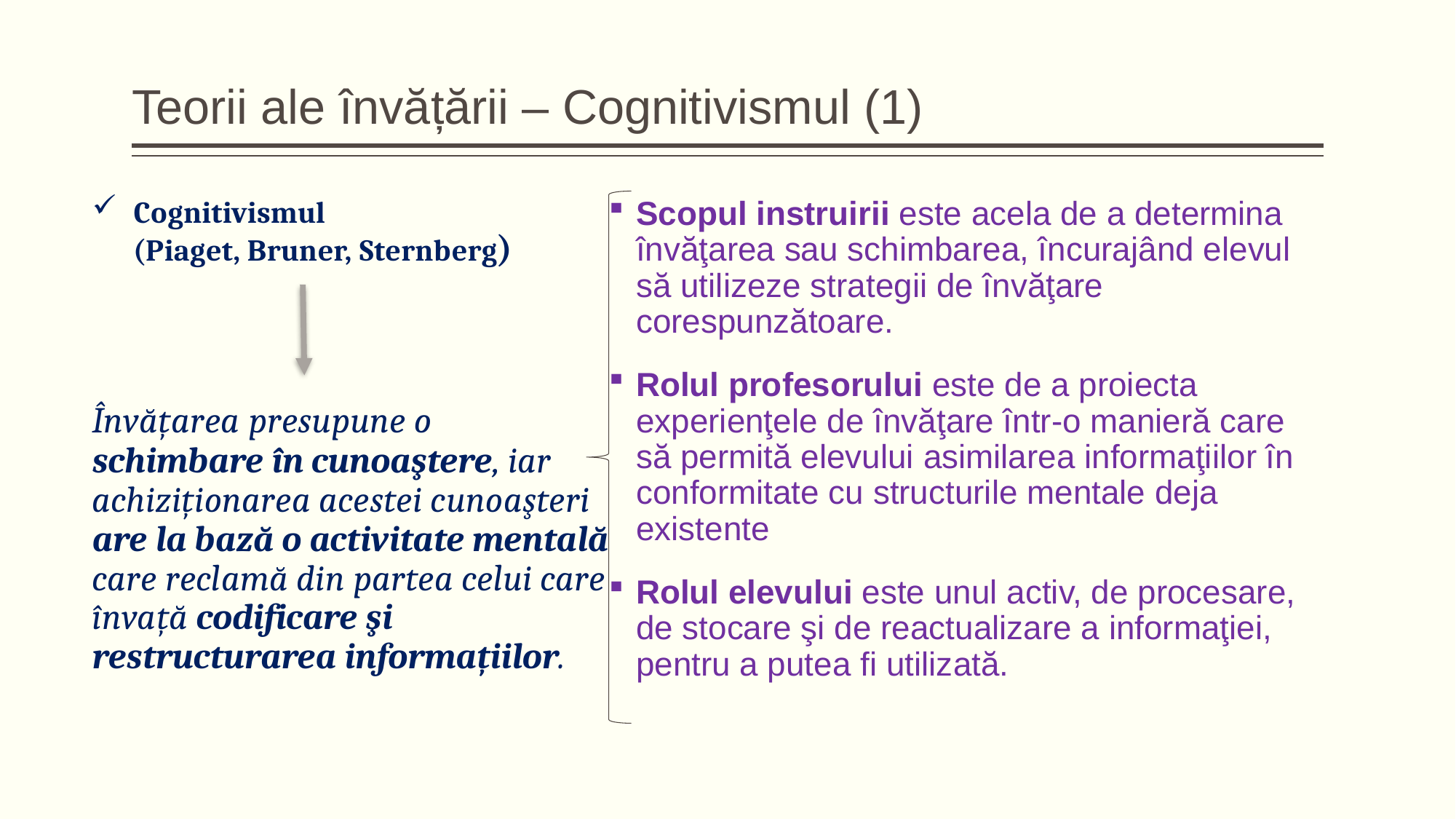

# Teorii ale învățării – Cognitivismul (1)

Scopul instruirii este acela de a determina învăţarea sau schimbarea, încurajând elevul să utilizeze strategii de învăţare corespunzătoare.
Rolul profesorului este de a proiecta experienţele de învăţare într-o manieră care să permită elevului asimilarea informaţiilor în conformitate cu structurile mentale deja existente
Rolul elevului este unul activ, de procesare, de stocare şi de reactualizare a informaţiei, pentru a putea fi utilizată.

Cognitivismul
(Piaget, Bruner, Sternberg)

Învăţarea presupune o schimbare în cunoaştere, iar achiziţionarea acestei cunoaşteri are la bază o activitate mentală care reclamă din partea celui care învaţă codificare şi restructurarea informaţiilor.